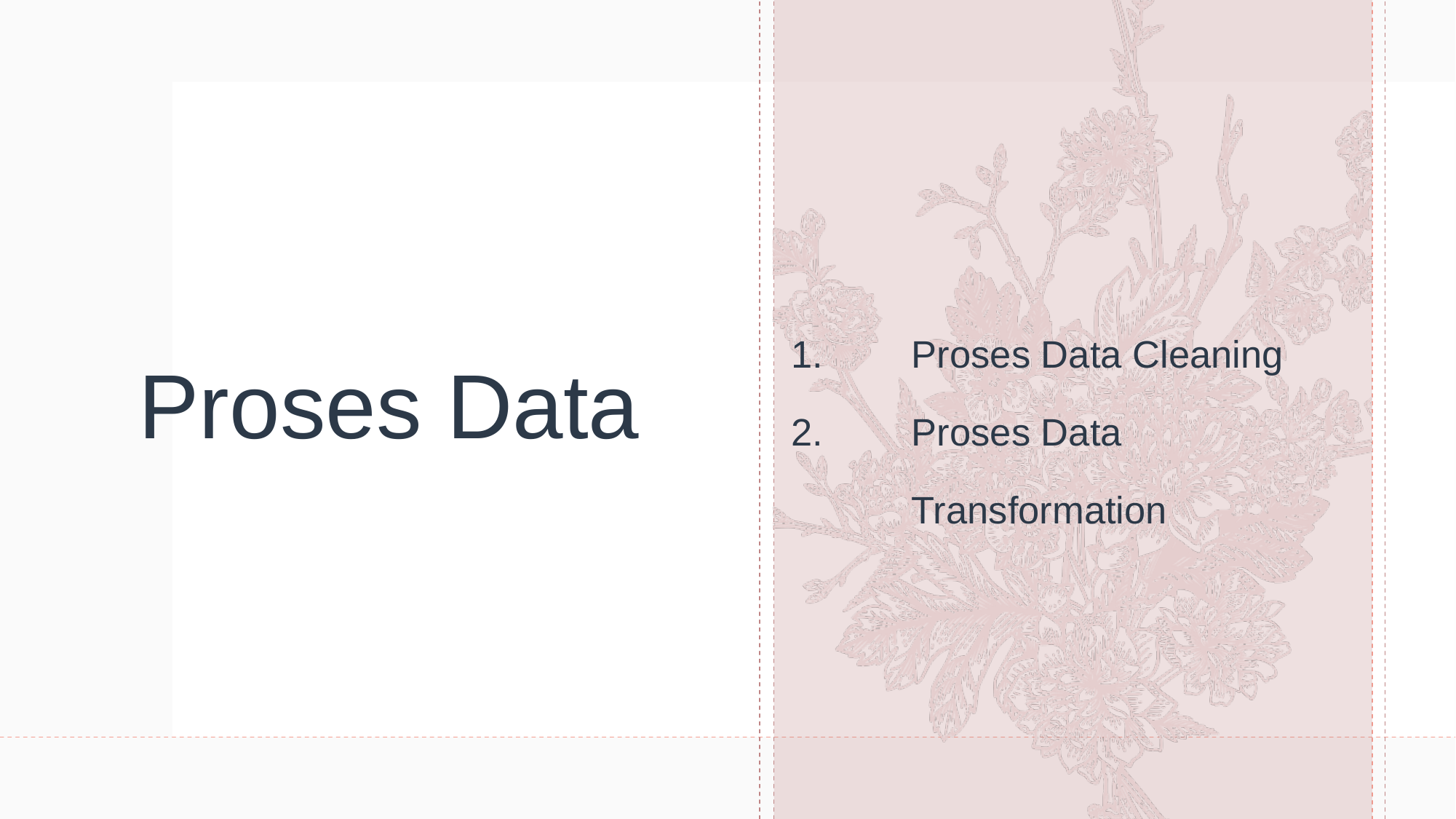

Proses Data Cleaning
Proses Data Transformation
# Proses Data